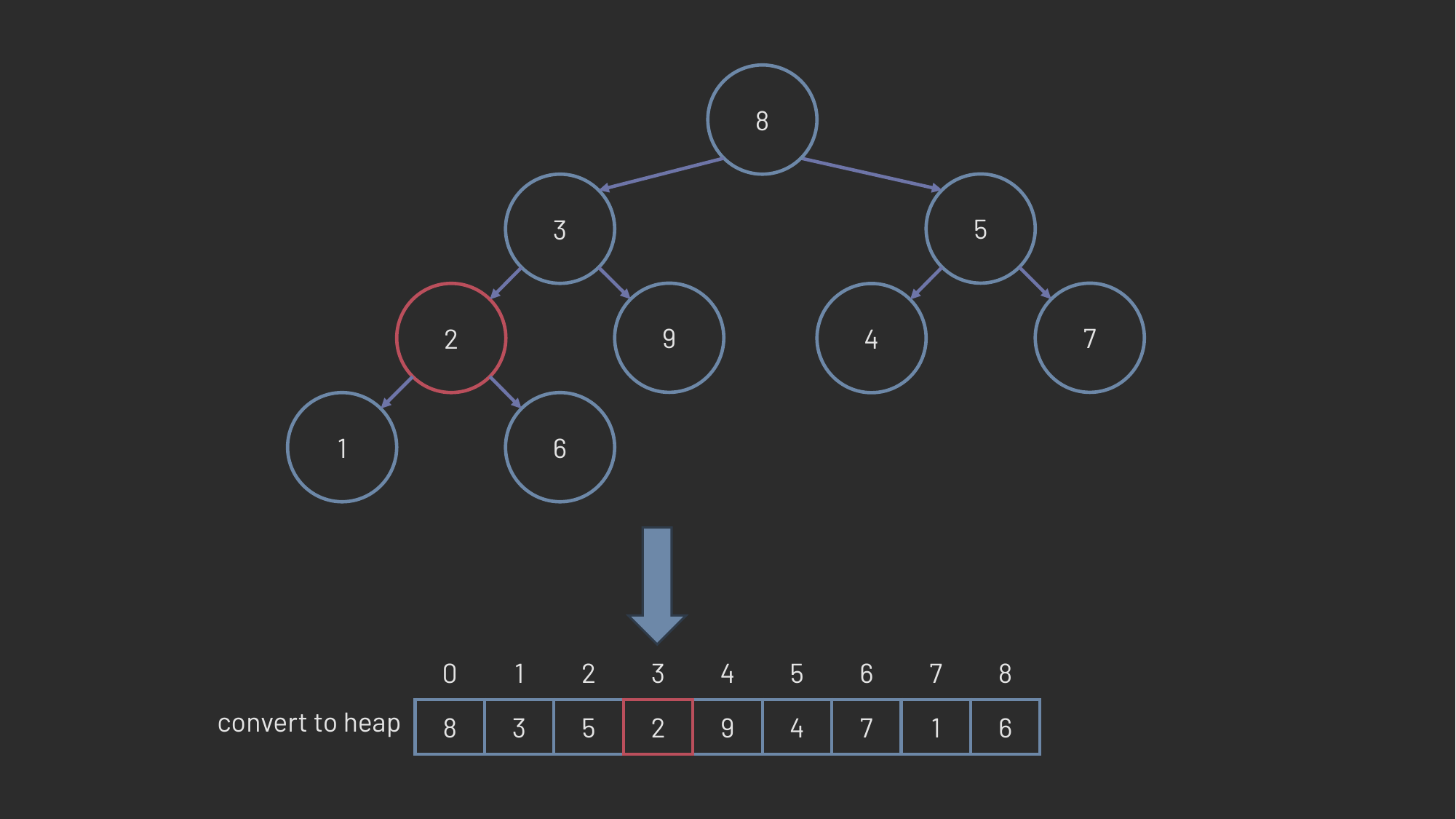

8
5
3
9
7
2
4
1
6

| 0 | 1 | 2 | 3 | 4 | 5 | 6 | 7 | 8 |
| --- | --- | --- | --- | --- | --- | --- | --- | --- |
| 8 | 3 | 5 | 2 | 9 | 4 | 7 | 1 | 6 |
convert to heap